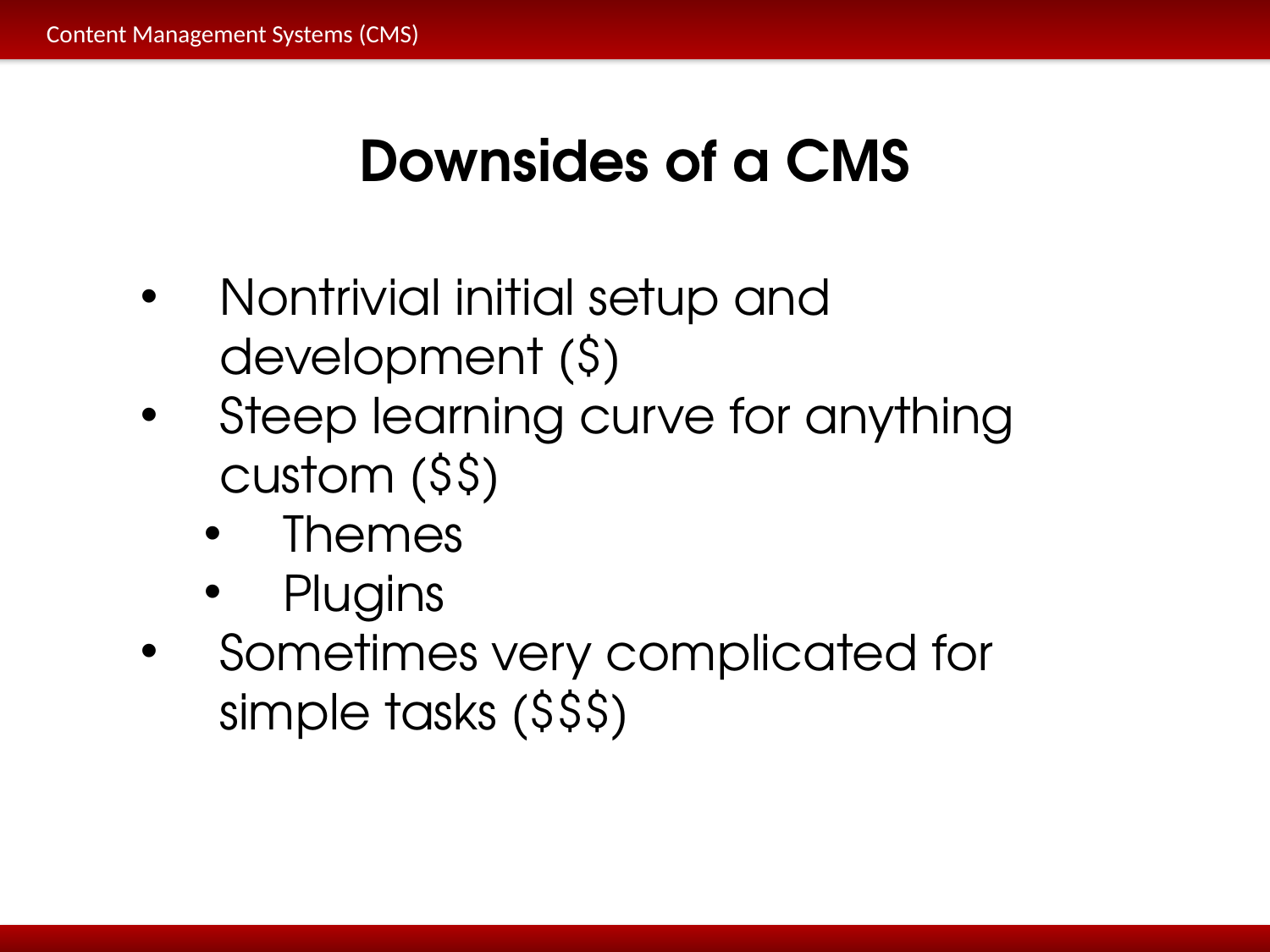

Content Management Systems (CMS)

Downsides of a CMS

Nontrivial initial setup and development ($)
Steep learning curve for anything custom ($$)
Themes
Plugins
Sometimes very complicated for simple tasks ($$$)

Development Tools and Platforms